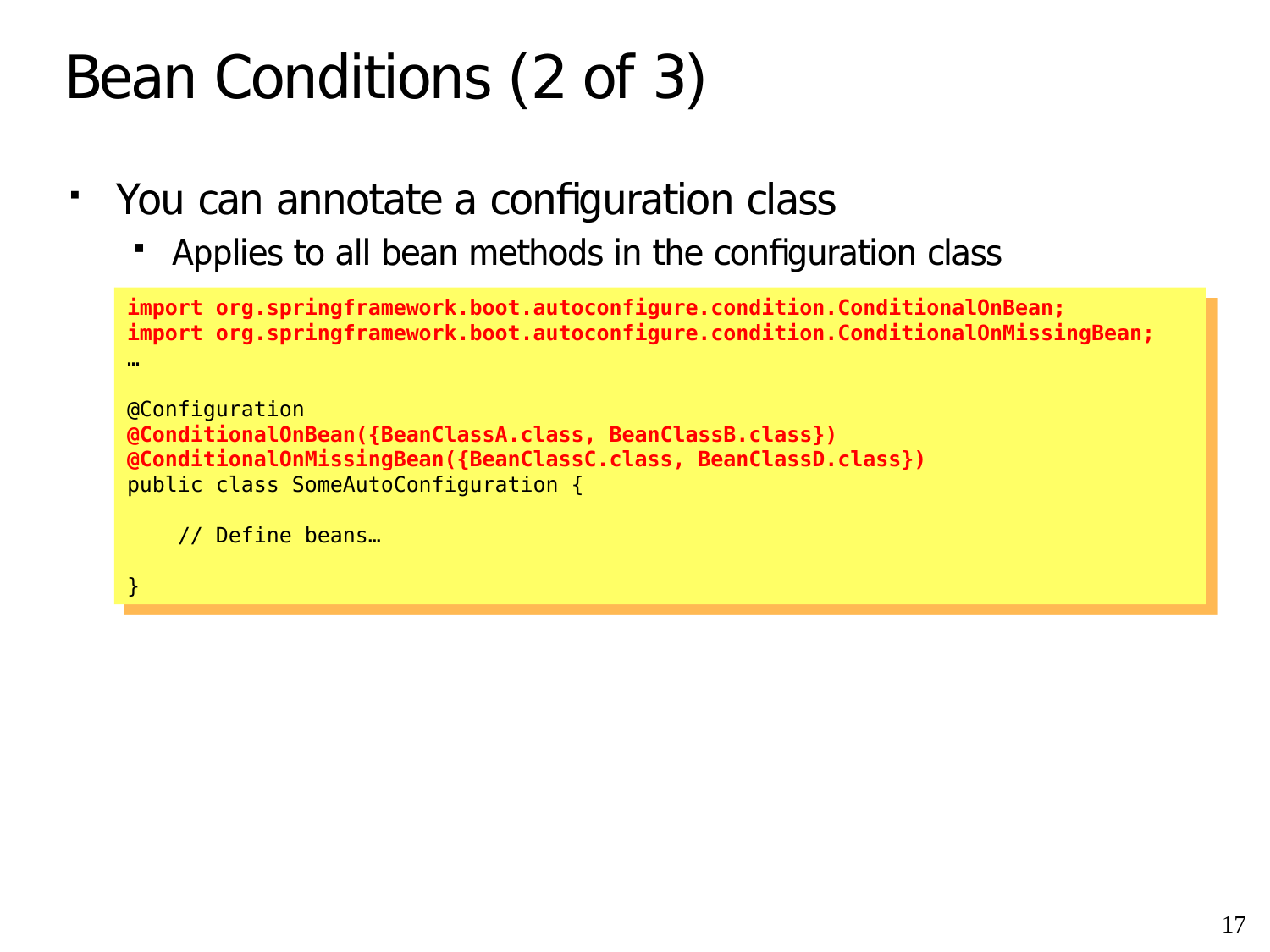

# Bean Conditions (2 of 3)
You can annotate a configuration class
Applies to all bean methods in the configuration class
import org.springframework.boot.autoconfigure.condition.ConditionalOnBean;
import org.springframework.boot.autoconfigure.condition.ConditionalOnMissingBean;
…

@Configuration
@ConditionalOnBean({BeanClassA.class, BeanClassB.class})
@ConditionalOnMissingBean({BeanClassC.class, BeanClassD.class})
public class SomeAutoConfiguration {

    // Define beans…

}
17